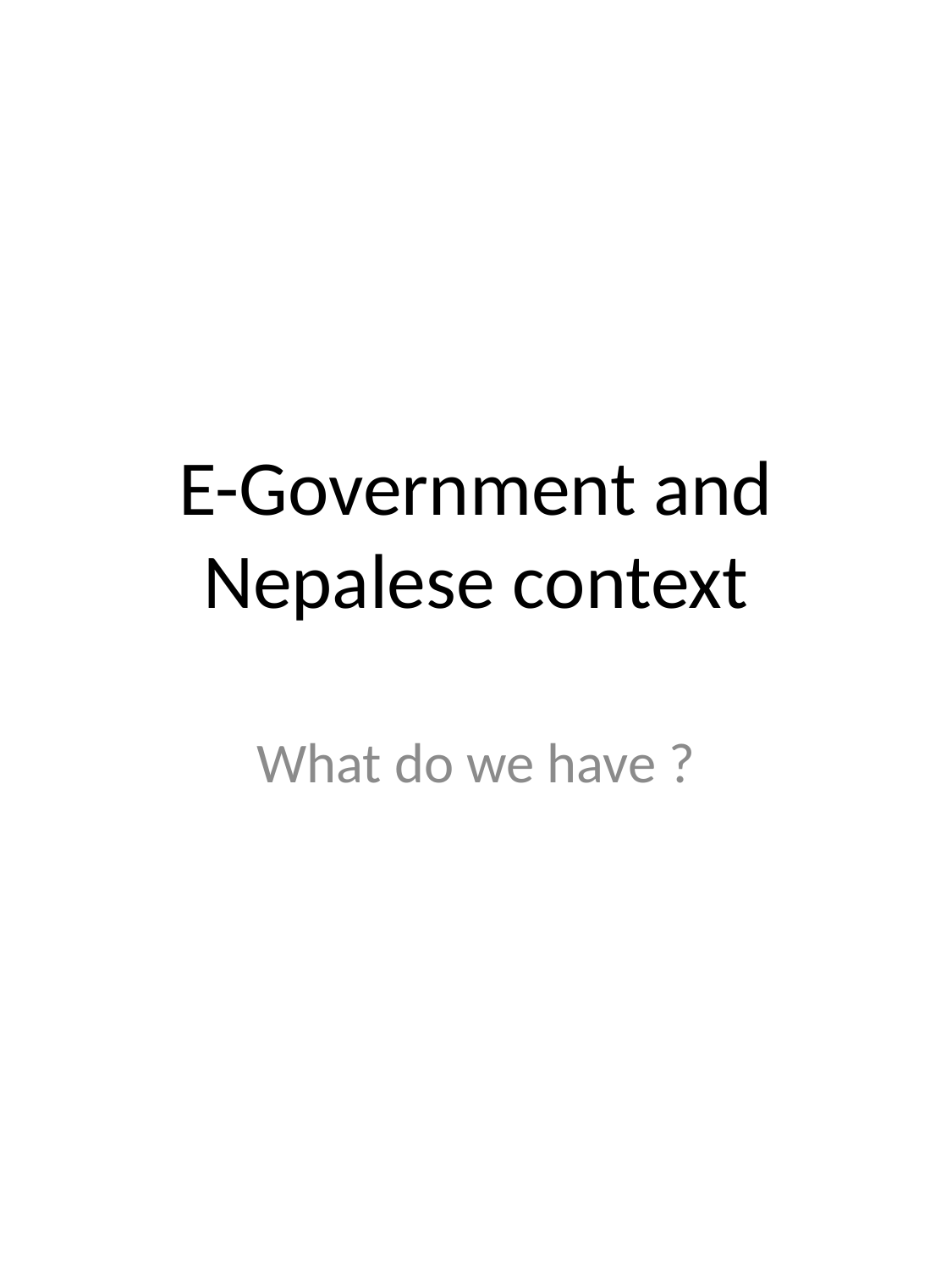

# E-Government and Nepalese context
What do we have ?